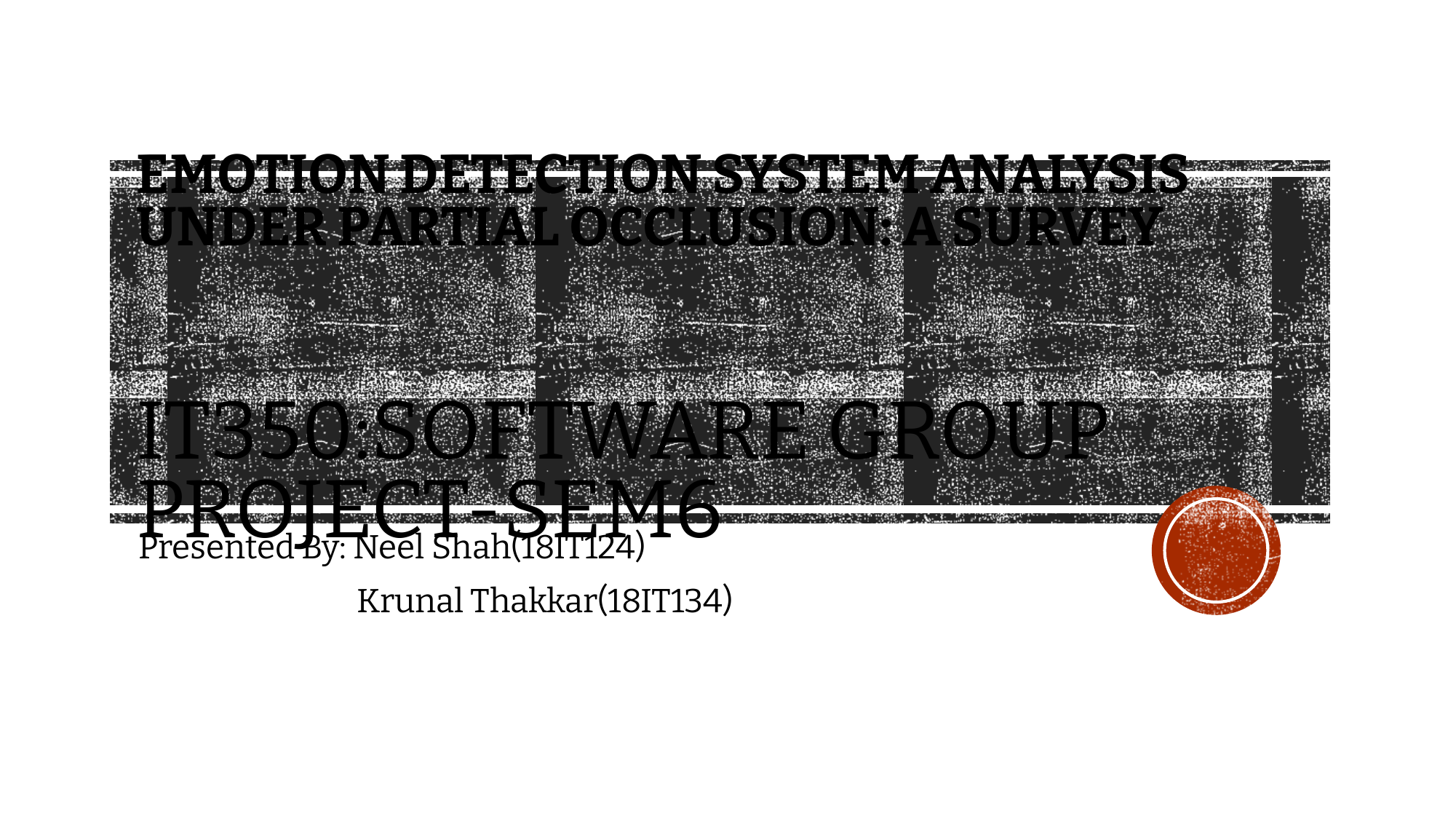

# Emotion Detection System Analysis under Partial Occlusion: A Survey IT350:Software Group Project-Sem6
Presented By: Neel Shah(18IT124)
		Krunal Thakkar(18IT134)